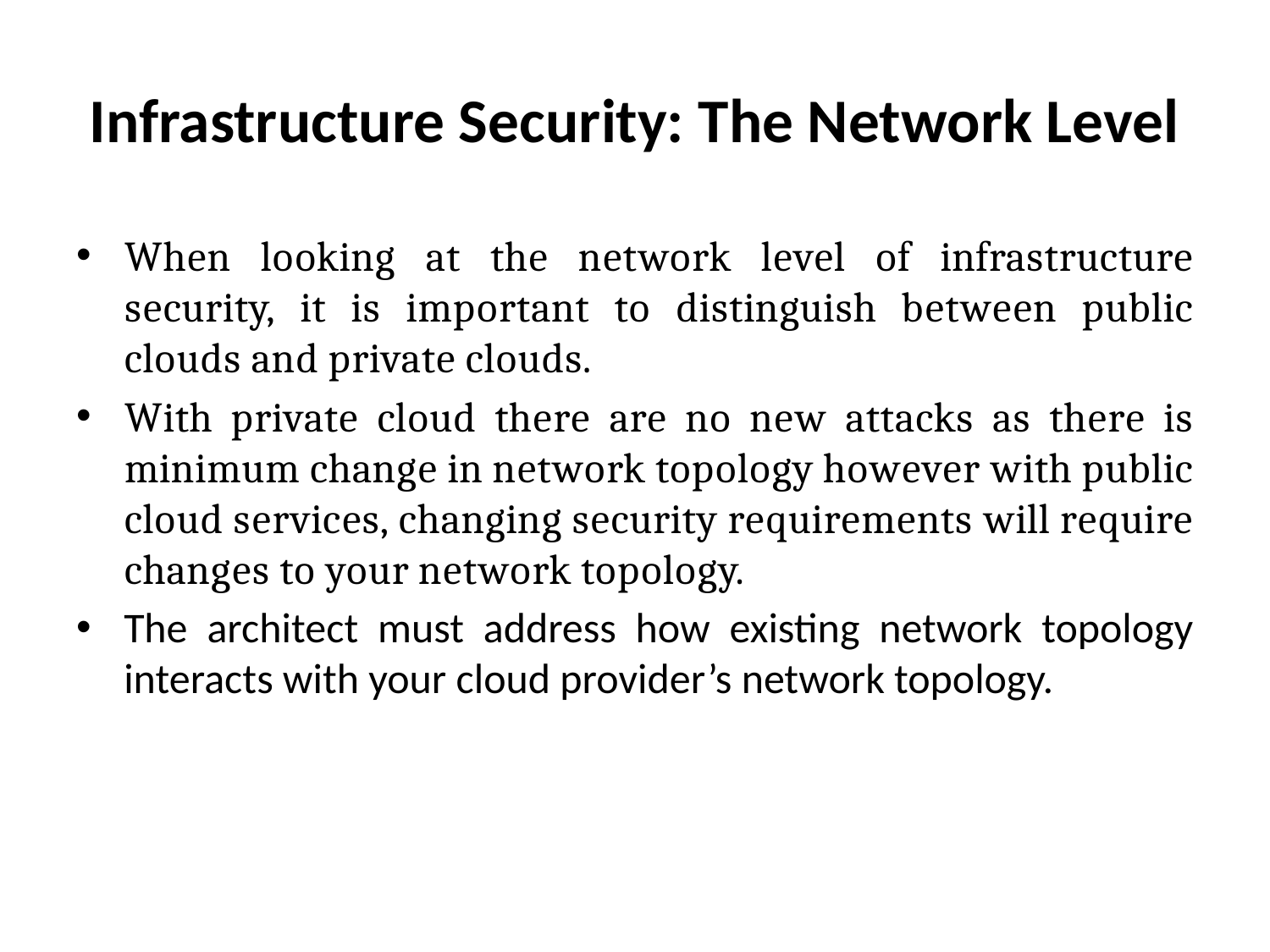

# Infrastructure Security: The Network Level
When looking at the network level of infrastructure security, it is important to distinguish between public clouds and private clouds.
With private cloud there are no new attacks as there is minimum change in network topology however with public cloud services, changing security requirements will require changes to your network topology.
The architect must address how existing network topology interacts with your cloud provider’s network topology.